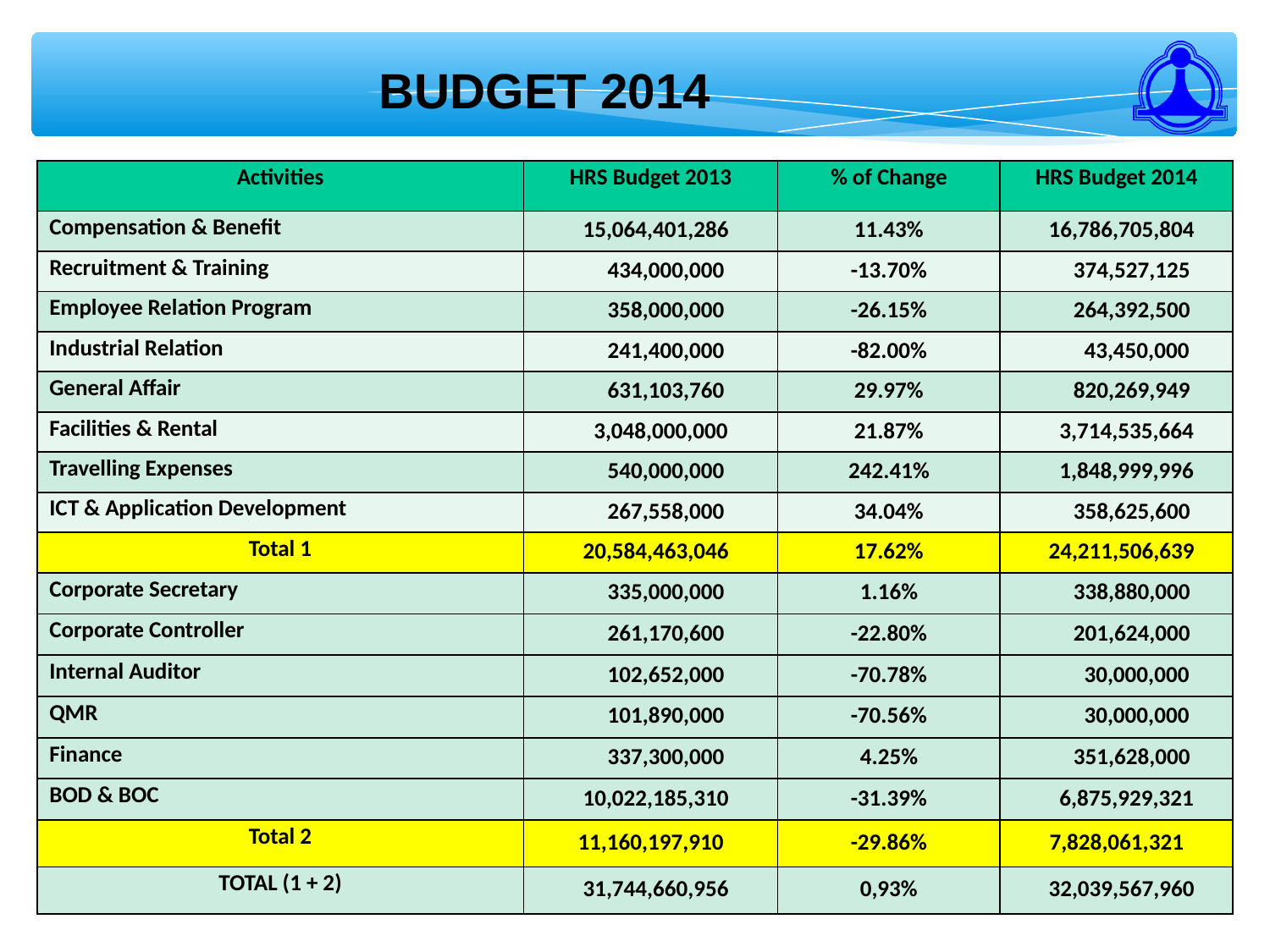

BUDGET 2014
| Activities | HRS Budget 2013 | % of Change | HRS Budget 2014 |
| --- | --- | --- | --- |
| Compensation & Benefit | 15,064,401,286 | 11.43% | 16,786,705,804 |
| Recruitment & Training | 434,000,000 | -13.70% | 374,527,125 |
| Employee Relation Program | 358,000,000 | -26.15% | 264,392,500 |
| Industrial Relation | 241,400,000 | -82.00% | 43,450,000 |
| General Affair | 631,103,760 | 29.97% | 820,269,949 |
| Facilities & Rental | 3,048,000,000 | 21.87% | 3,714,535,664 |
| Travelling Expenses | 540,000,000 | 242.41% | 1,848,999,996 |
| ICT & Application Development | 267,558,000 | 34.04% | 358,625,600 |
| Total 1 | 20,584,463,046 | 17.62% | 24,211,506,639 |
| Corporate Secretary | 335,000,000 | 1.16% | 338,880,000 |
| Corporate Controller | 261,170,600 | -22.80% | 201,624,000 |
| Internal Auditor | 102,652,000 | -70.78% | 30,000,000 |
| QMR | 101,890,000 | -70.56% | 30,000,000 |
| Finance | 337,300,000 | 4.25% | 351,628,000 |
| BOD & BOC | 10,022,185,310 | -31.39% | 6,875,929,321 |
| Total 2 | 11,160,197,910 | -29.86% | 7,828,061,321 |
| TOTAL (1 + 2) | 31,744,660,956 | 0,93% | 32,039,567,960 |
9